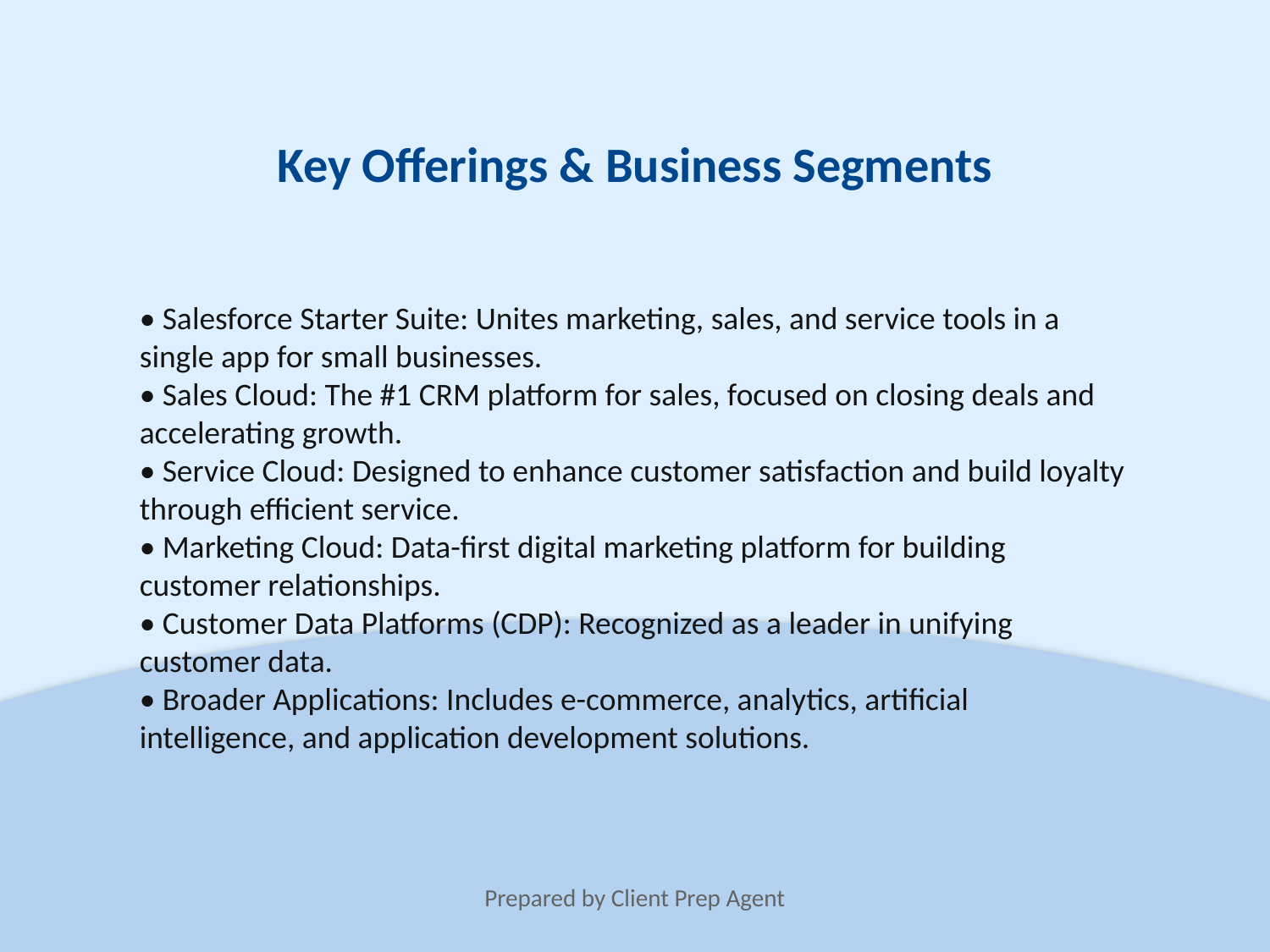

Key Offerings & Business Segments

• Salesforce Starter Suite: Unites marketing, sales, and service tools in a single app for small businesses.
• Sales Cloud: The #1 CRM platform for sales, focused on closing deals and accelerating growth.
• Service Cloud: Designed to enhance customer satisfaction and build loyalty through efficient service.
• Marketing Cloud: Data-first digital marketing platform for building customer relationships.
• Customer Data Platforms (CDP): Recognized as a leader in unifying customer data.
• Broader Applications: Includes e-commerce, analytics, artificial intelligence, and application development solutions.

Prepared by Client Prep Agent